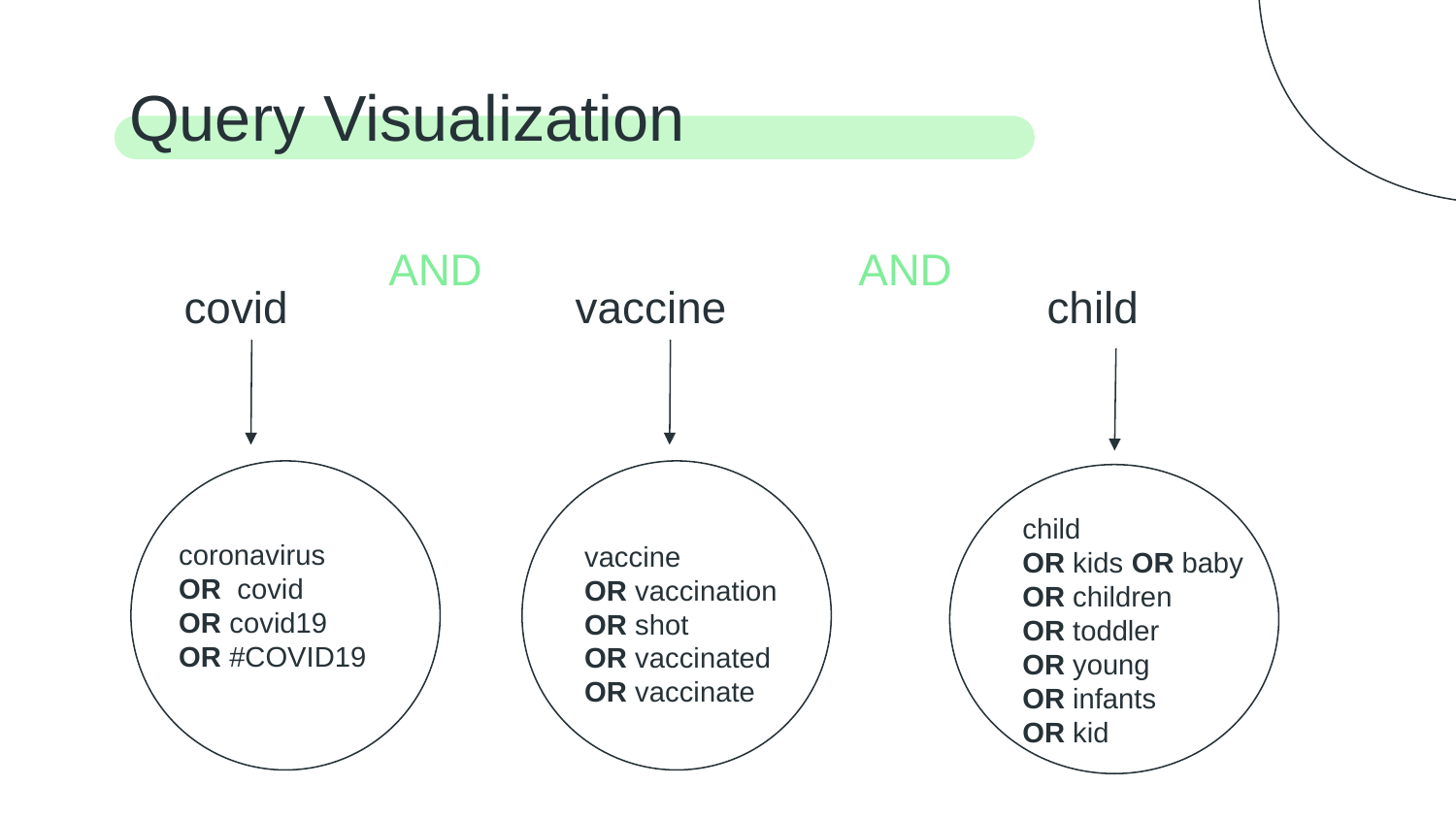

# Query Visualization
AND
AND
covid
vaccine
child

child
OR kids OR baby
OR children
OR toddler
OR young
OR infants
OR kid
coronavirus
OR  covid
OR covid19
OR #COVID19
vaccine
OR vaccination
OR shot
OR vaccinated
OR vaccinate